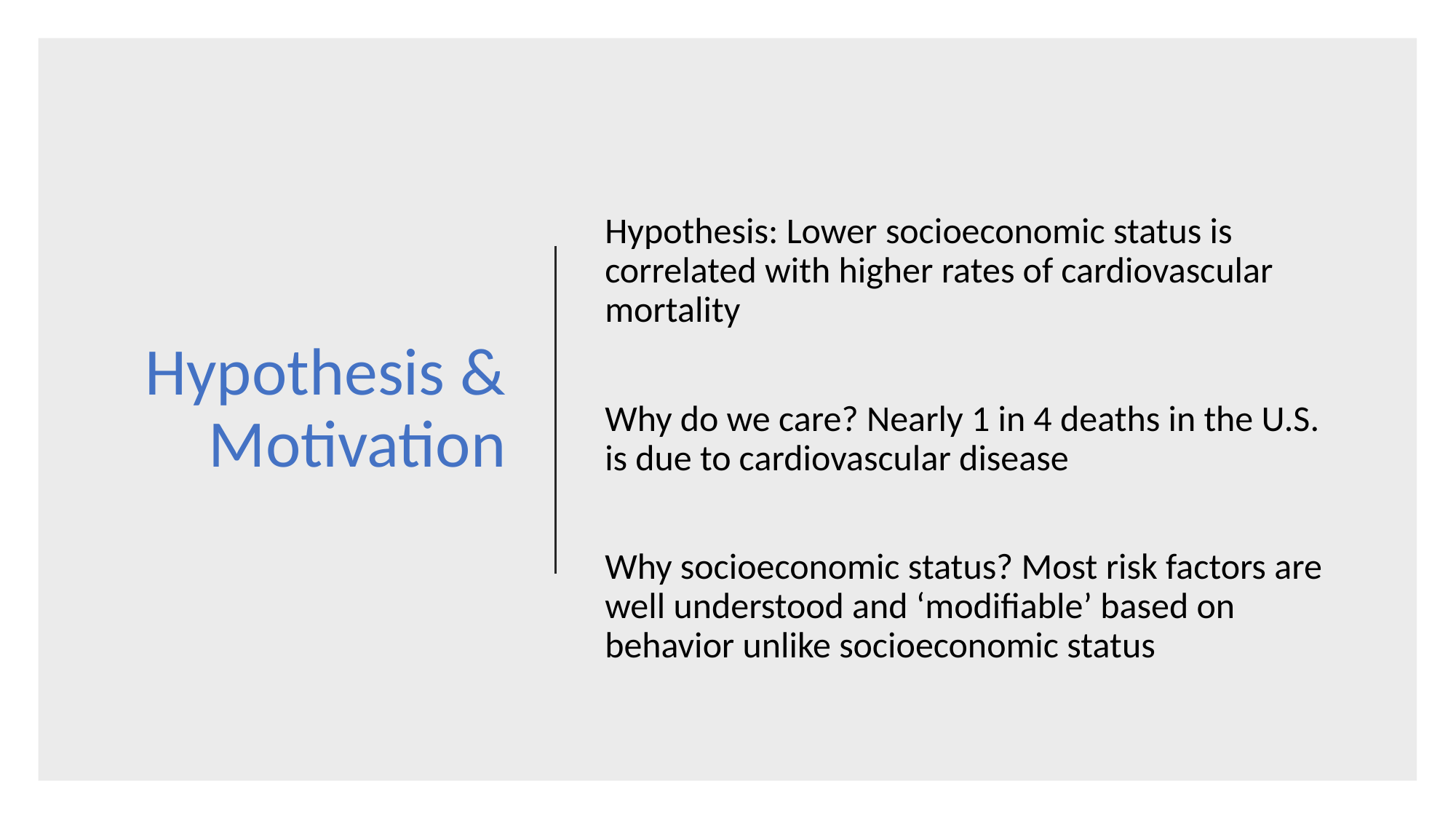

# Hypothesis & Motivation

Hypothesis: Lower socioeconomic status is correlated with higher rates of cardiovascular mortality

Why do we care? Nearly 1 in 4 deaths in the U.S. is due to cardiovascular disease

Why socioeconomic status? Most risk factors are well understood and ‘modifiable’ based on behavior unlike socioeconomic status